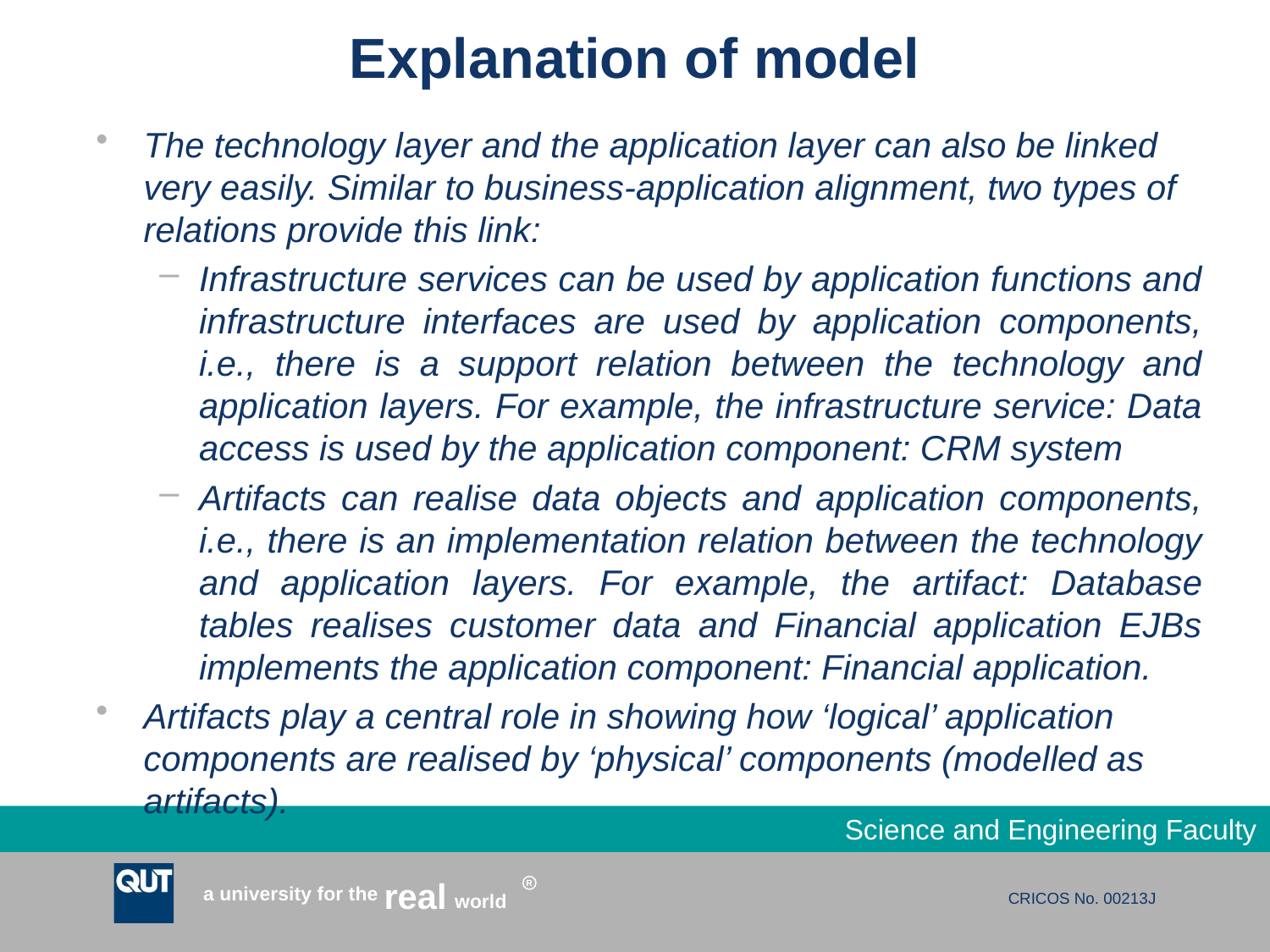

# Explanation of model
The technology layer and the application layer can also be linked very easily. Similar to business-application alignment, two types of relations provide this link:
Infrastructure services can be used by application functions and infrastructure interfaces are used by application components, i.e., there is a support relation between the technology and application layers. For example, the infrastructure service: Data access is used by the application component: CRM system
Artifacts can realise data objects and application components, i.e., there is an implementation relation between the technology and application layers. For example, the artifact: Database tables realises customer data and Financial application EJBs implements the application component: Financial application.
Artifacts play a central role in showing how ‘logical’ application components are realised by ‘physical’ components (modelled as artifacts).